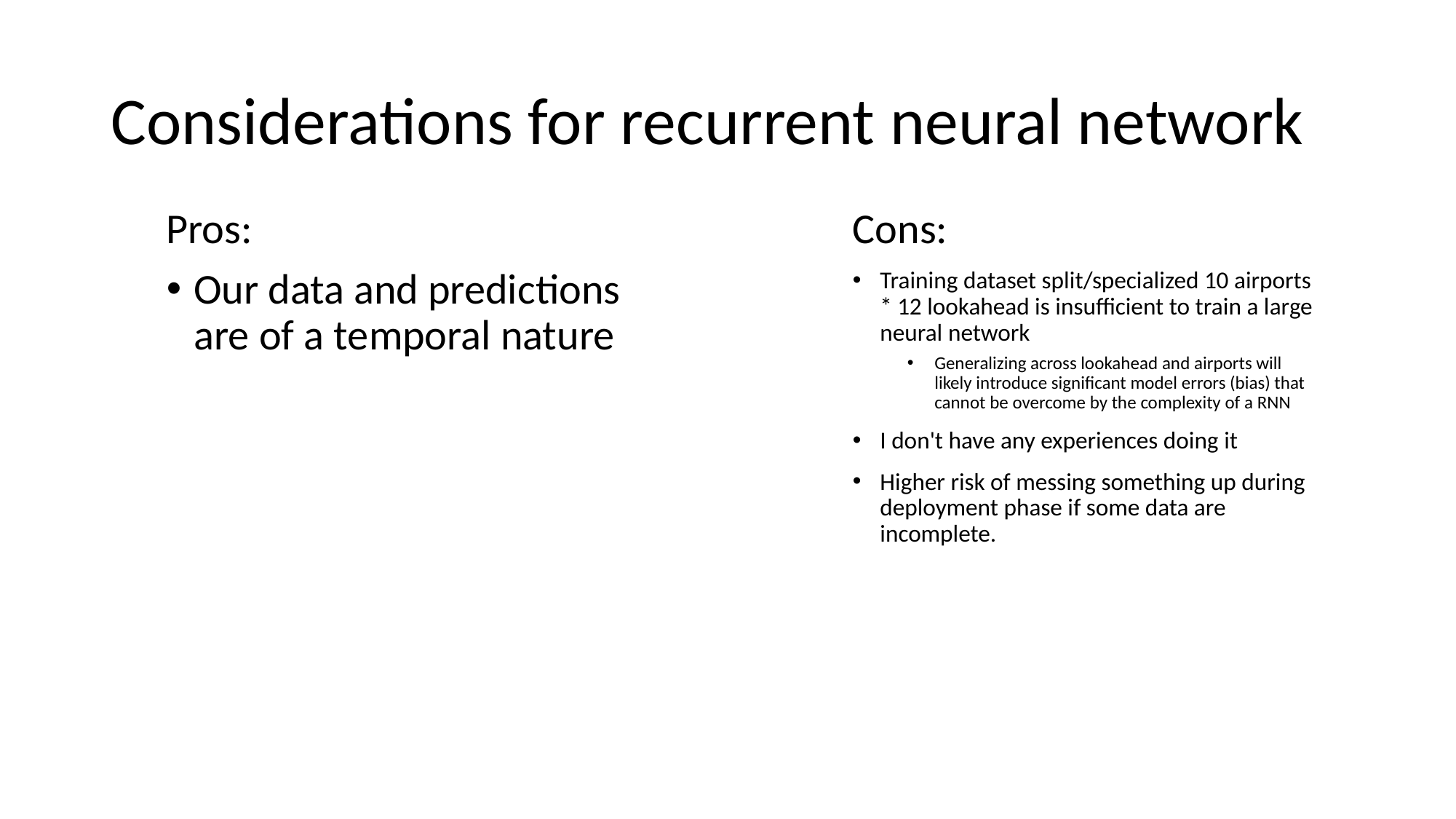

# Considerations for recurrent neural network
Pros:
Our data and predictions are of a temporal nature
Cons:
Training dataset split/specialized 10 airports * 12 lookahead is insufficient to train a large neural network
Generalizing across lookahead and airports will likely introduce significant model errors (bias) that cannot be overcome by the complexity of a RNN
I don't have any experiences doing it
Higher risk of messing something up during deployment phase if some data are incomplete.